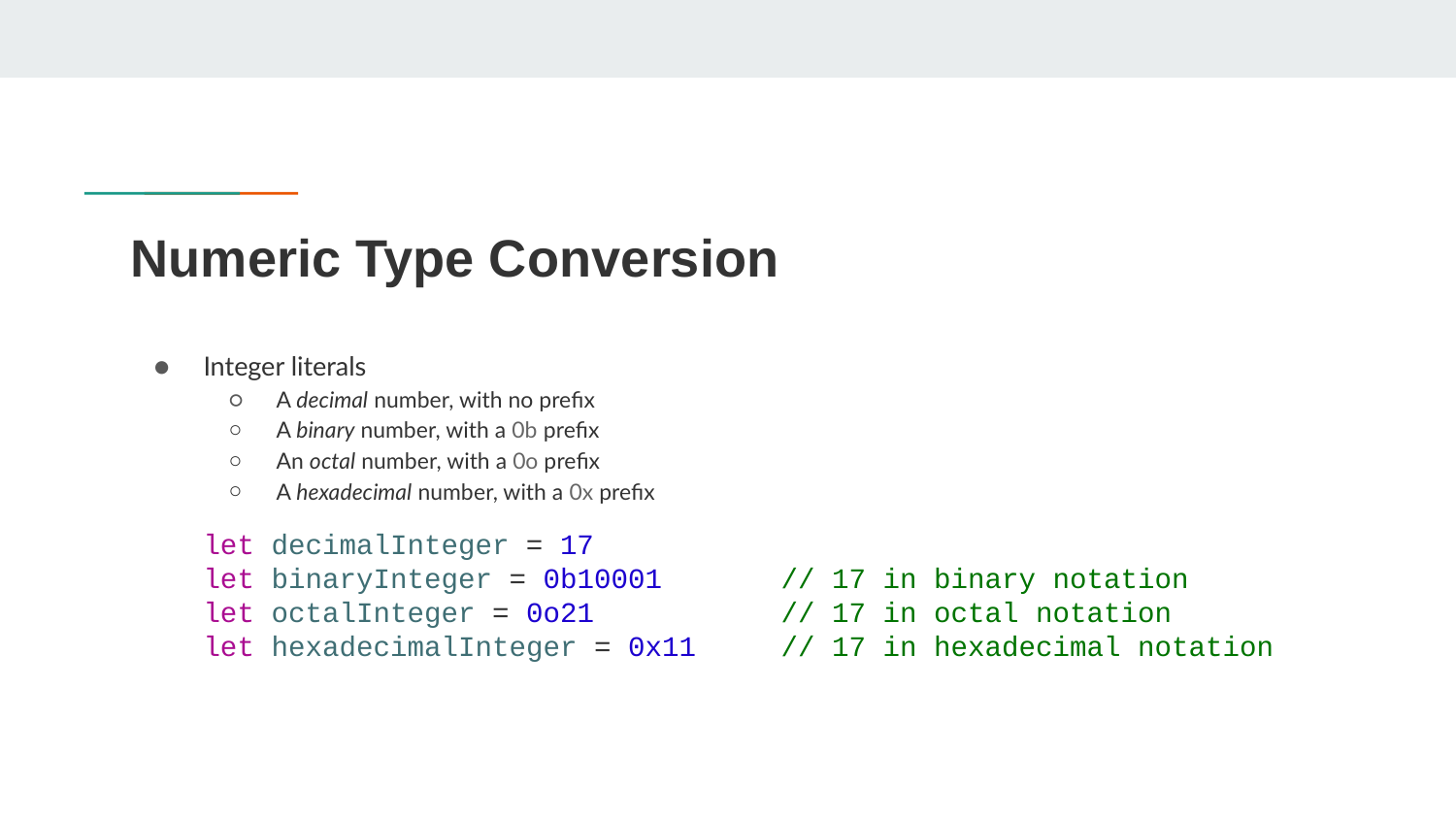

# Numeric Type Conversion
Integer literals
A decimal number, with no prefix
A binary number, with a 0b prefix
An octal number, with a 0o prefix
A hexadecimal number, with a 0x prefix
let decimalInteger = 17
let binaryInteger = 0b10001       // 17 in binary notation
let octalInteger = 0o21           // 17 in octal notation
let hexadecimalInteger = 0x11     // 17 in hexadecimal notation